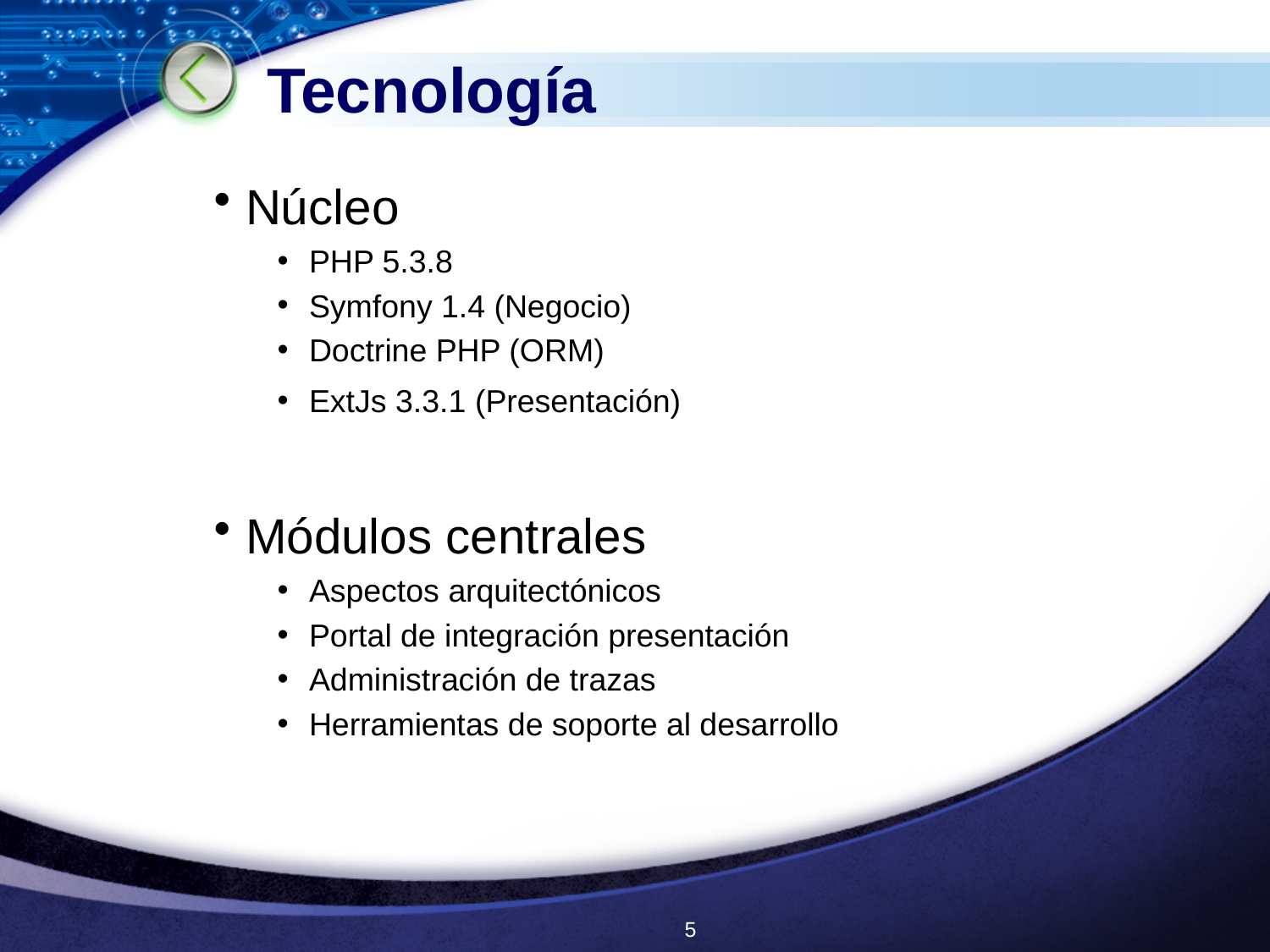

# Tecnología
Núcleo
PHP 5.3.8
Symfony 1.4 (Negocio)
Doctrine PHP (ORM)
ExtJs 3.3.1 (Presentación)
Módulos centrales
Aspectos arquitectónicos
Portal de integración presentación
Administración de trazas
Herramientas de soporte al desarrollo

5